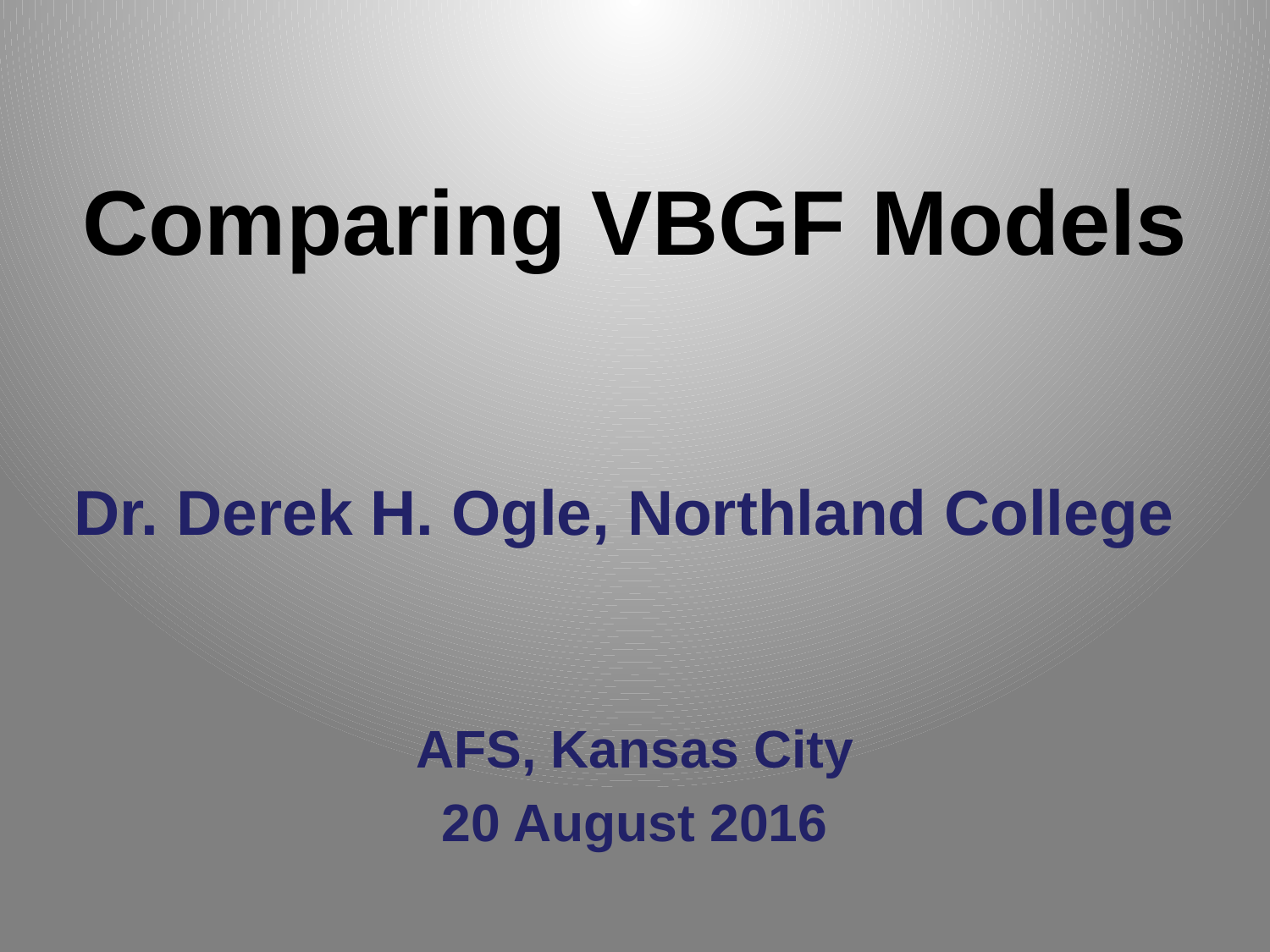

# Comparing VBGF Models
Dr. Derek H. Ogle, Northland College
AFS, Kansas City
20 August 2016